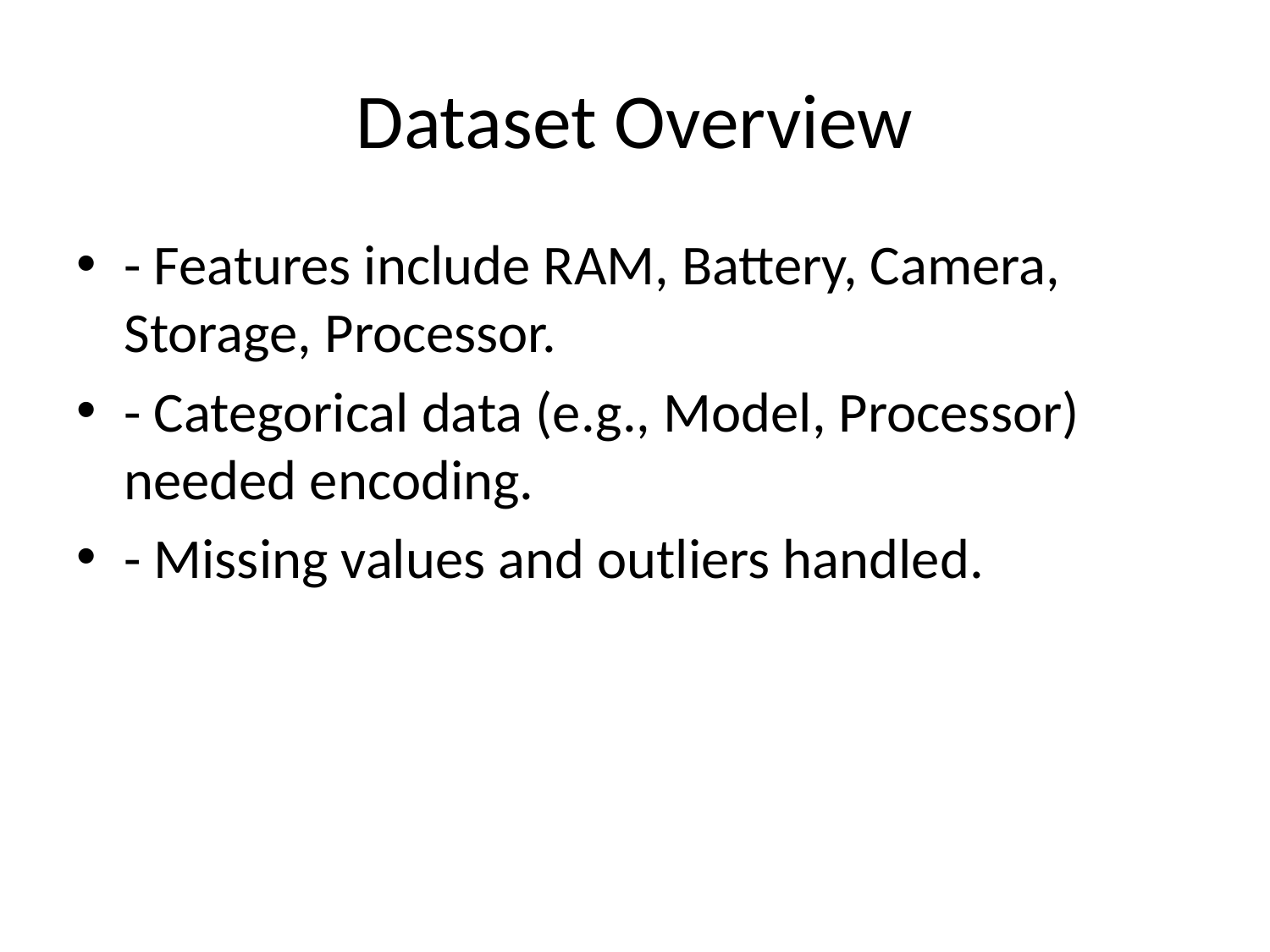

# Dataset Overview
- Features include RAM, Battery, Camera, Storage, Processor.
- Categorical data (e.g., Model, Processor) needed encoding.
- Missing values and outliers handled.